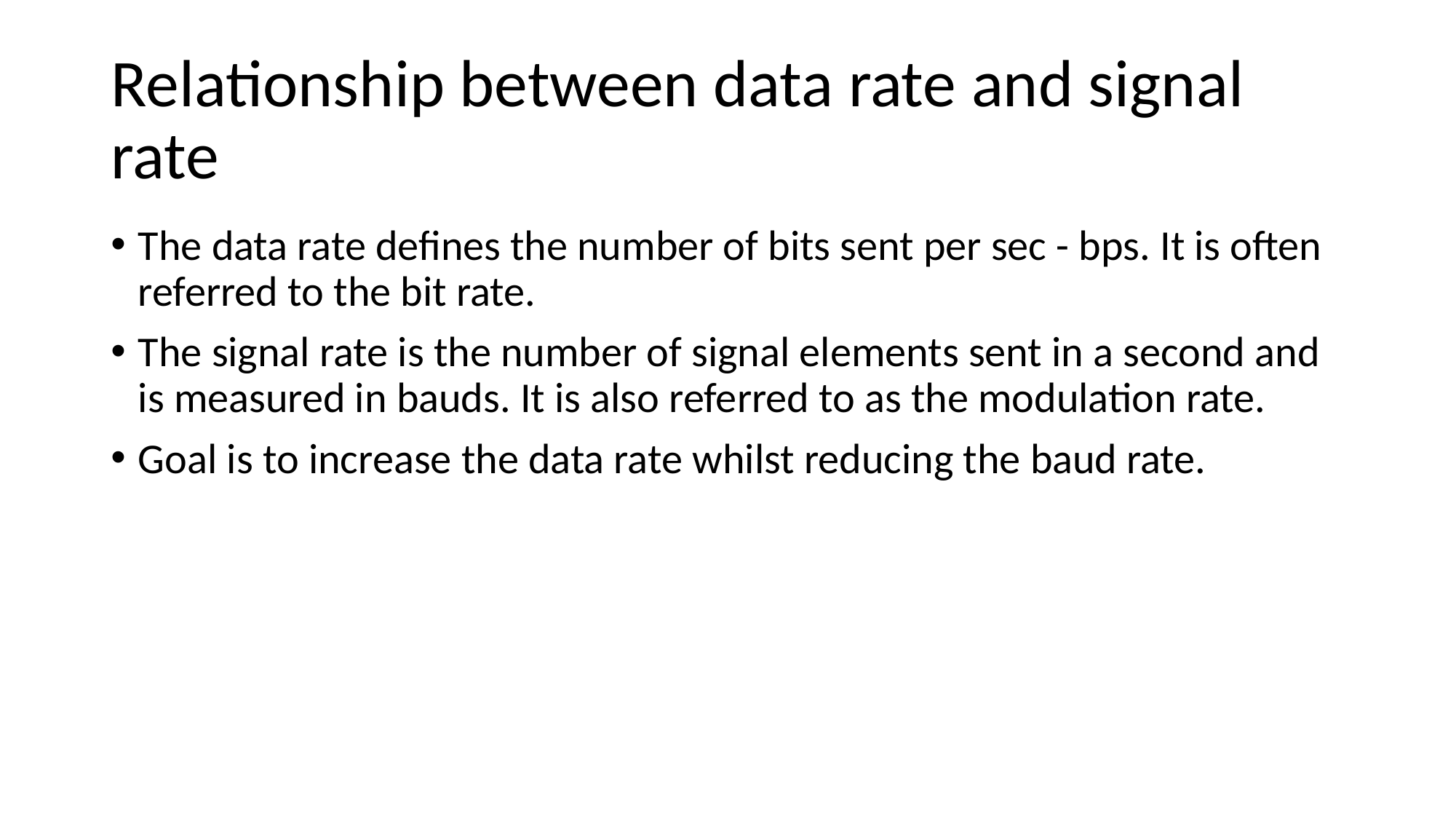

# Relationship between data rate and signal rate
The data rate defines the number of bits sent per sec - bps. It is often referred to the bit rate.
The signal rate is the number of signal elements sent in a second and is measured in bauds. It is also referred to as the modulation rate.
Goal is to increase the data rate whilst reducing the baud rate.